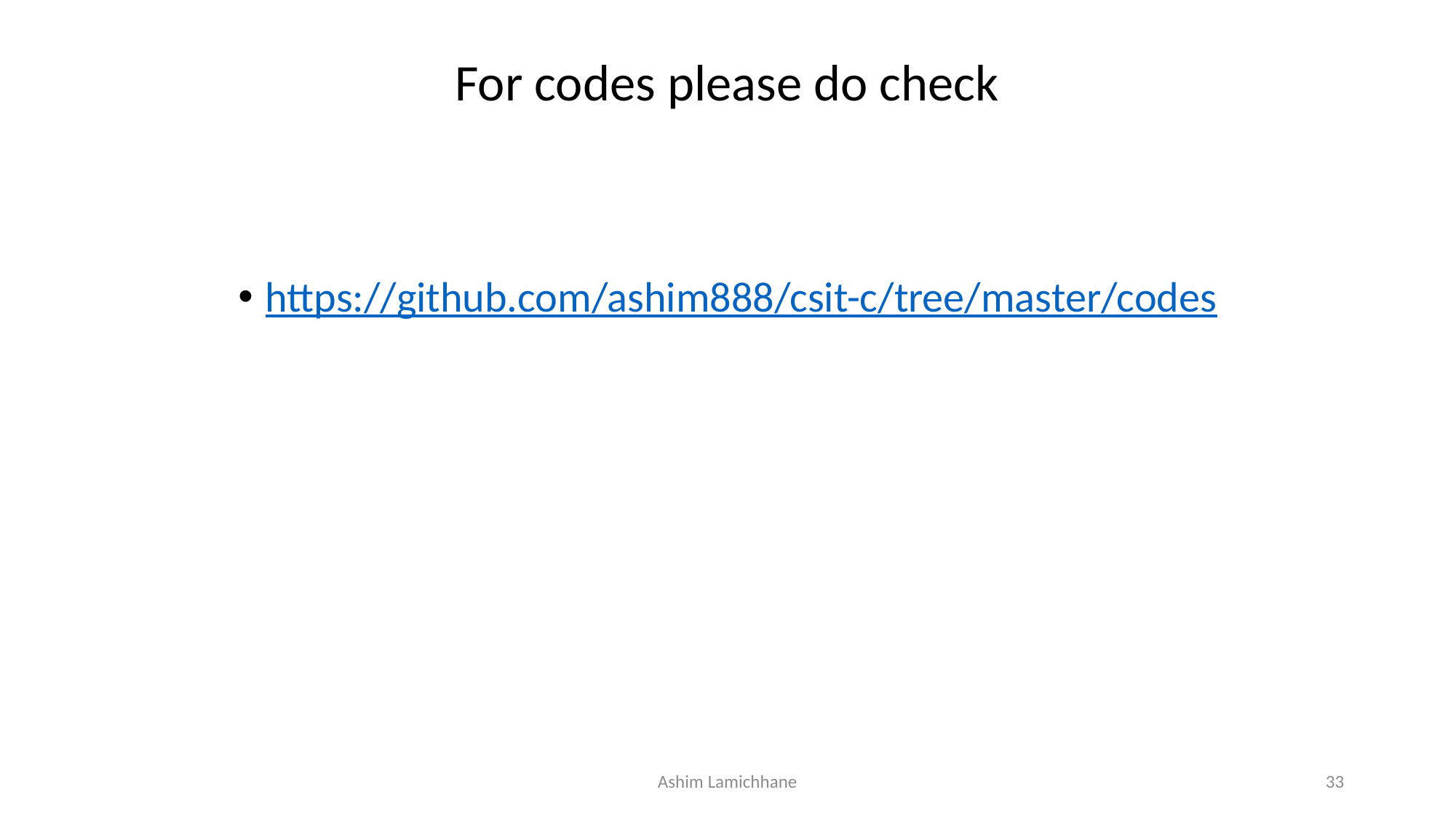

# For codes please do check
https://github.com/ashim888/csit-c/tree/master/codes

Ashim Lamichhane
33